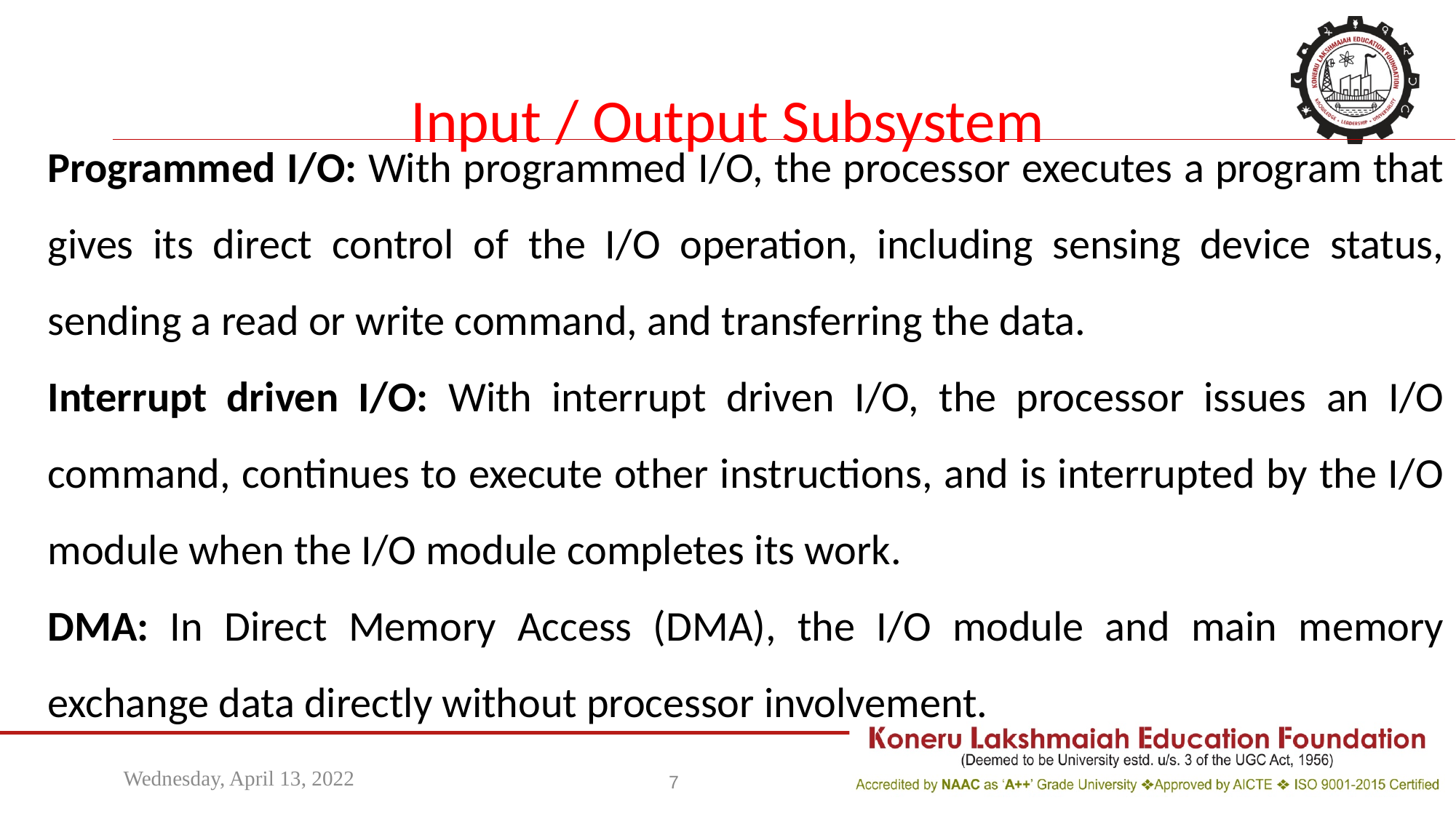

Input / Output Subsystem
Programmed I/O: With programmed I/O, the processor executes a program that gives its direct control of the I/O operation, including sensing device status, sending a read or write command, and transferring the data.
Interrupt driven I/O: With interrupt driven I/O, the processor issues an I/O command, continues to execute other instructions, and is interrupted by the I/O module when the I/O module completes its work.
DMA: In Direct Memory Access (DMA), the I/O module and main memory exchange data directly without processor involvement.

Wednesday, April 13, 2022
7